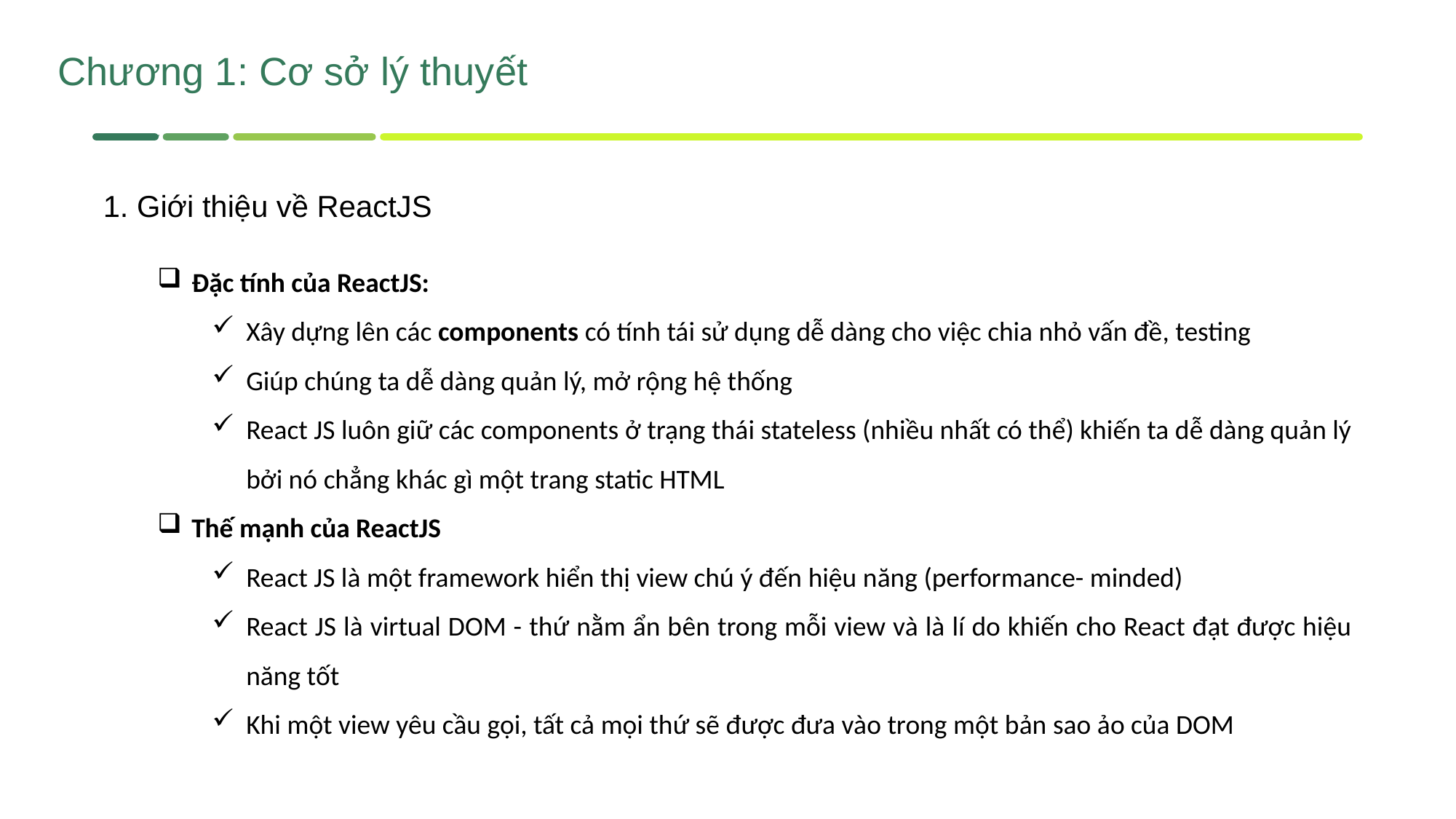

Chương 1: Cơ sở lý thuyết

1. Giới thiệu về ReactJS
Đặc tính của ReactJS:
Xây dựng lên các components có tính tái sử dụng dễ dàng cho việc chia nhỏ vấn đề, testing
Giúp chúng ta dễ dàng quản lý, mở rộng hệ thống
React JS luôn giữ các components ở trạng thái stateless (nhiều nhất có thể) khiến ta dễ dàng quản lý bởi nó chẳng khác gì một trang static HTML
Thế mạnh của ReactJS
React JS là một framework hiển thị view chú ý đến hiệu năng (performance- minded)
React JS là virtual DOM - thứ nằm ẩn bên trong mỗi view và là lí do khiến cho React đạt được hiệu năng tốt
Khi một view yêu cầu gọi, tất cả mọi thứ sẽ được đưa vào trong một bản sao ảo của DOM